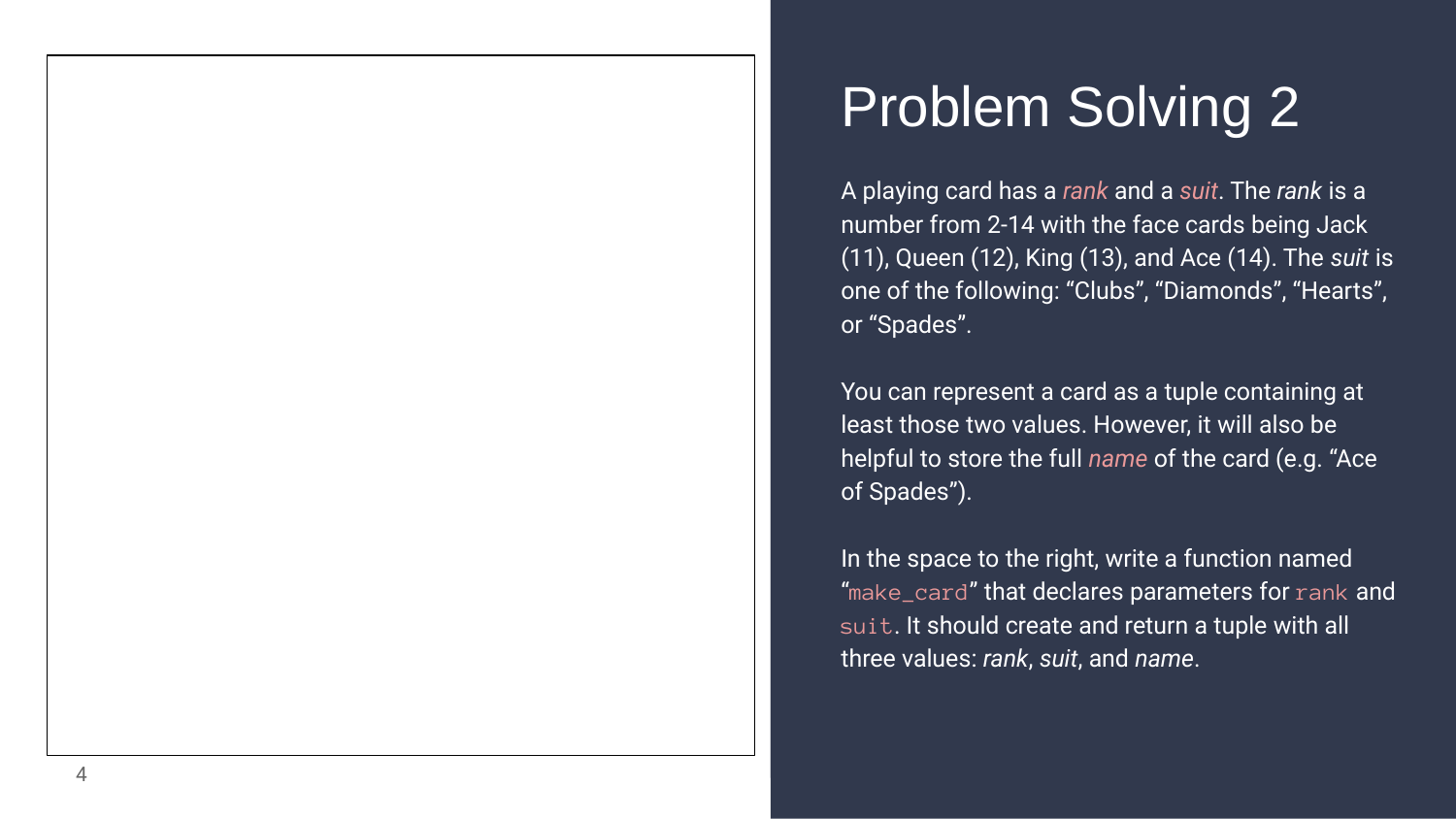

# Problem Solving 2
A playing card has a rank and a suit. The rank is a number from 2-14 with the face cards being Jack (11), Queen (12), King (13), and Ace (14). The suit is one of the following: “Clubs”, “Diamonds”, “Hearts”, or “Spades”.

You can represent a card as a tuple containing at least those two values. However, it will also be helpful to store the full name of the card (e.g. “Ace of Spades”).

In the space to the right, write a function named “make_card” that declares parameters for rank and suit. It should create and return a tuple with all three values: rank, suit, and name.
4